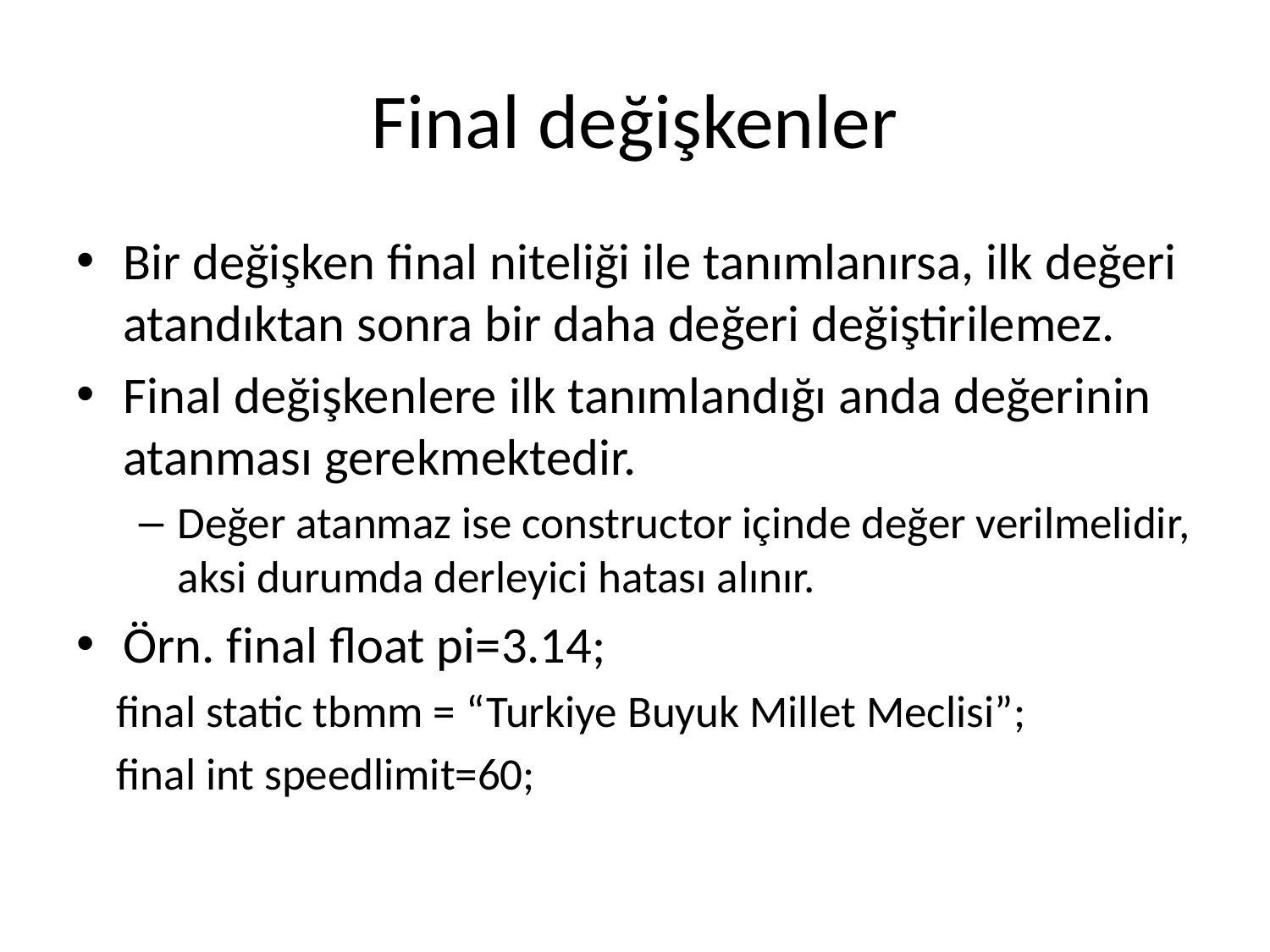

# Final değişkenler
Bir değişken final niteliği ile tanımlanırsa, ilk değeri atandıktan sonra bir daha değeri değiştirilemez.
Final değişkenlere ilk tanımlandığı anda değerinin atanması gerekmektedir.
Değer atanmaz ise constructor içinde değer verilmelidir, aksi durumda derleyici hatası alınır.
Örn. final float pi=3.14;
    final static tbmm = “Turkiye Buyuk Millet Meclisi”;
    final int speedlimit=60;